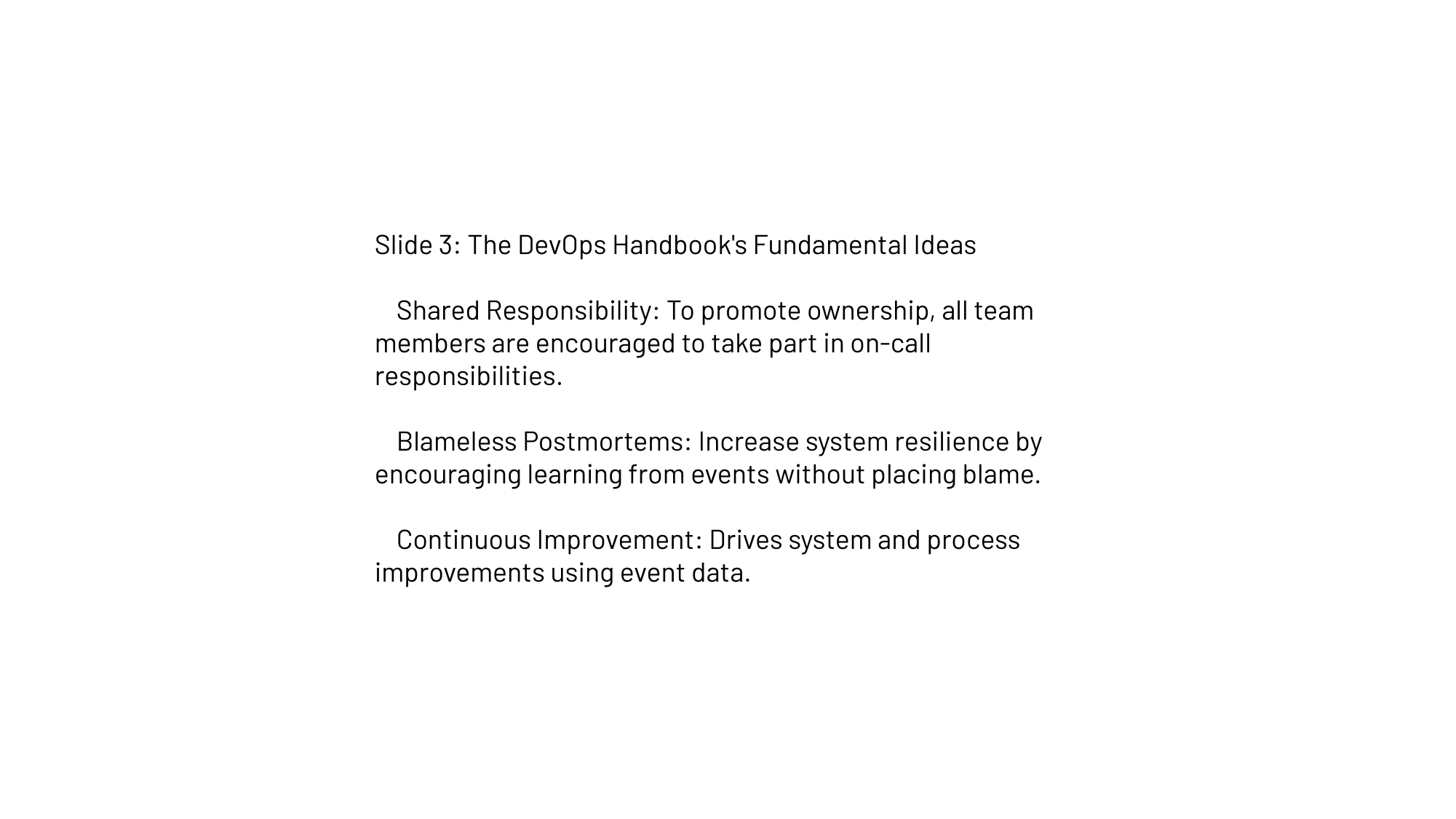

Slide 3: The DevOps Handbook's Fundamental Ideas

    Shared Responsibility: To promote ownership, all team members are encouraged to take part in on-call responsibilities.

    Blameless Postmortems: Increase system resilience by encouraging learning from events without placing blame.

    Continuous Improvement: Drives system and process improvements using event data.